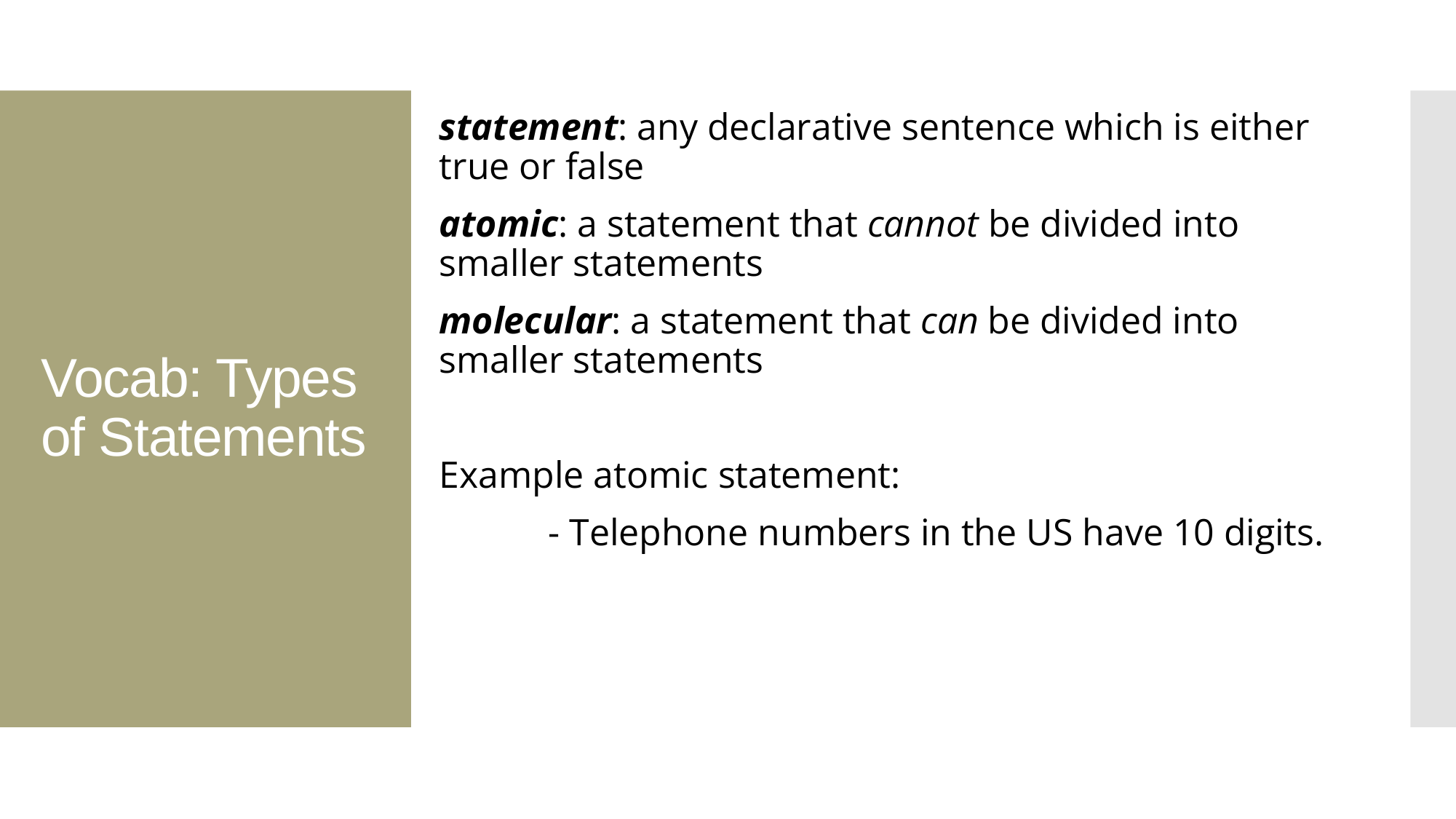

statement: any declarative sentence which is either true or false
atomic: a statement that cannot be divided into smaller statements
molecular: a statement that can be divided into smaller statements

Example atomic statement:
	- Telephone numbers in the US have 10 digits.
# Vocab: Types of Statements